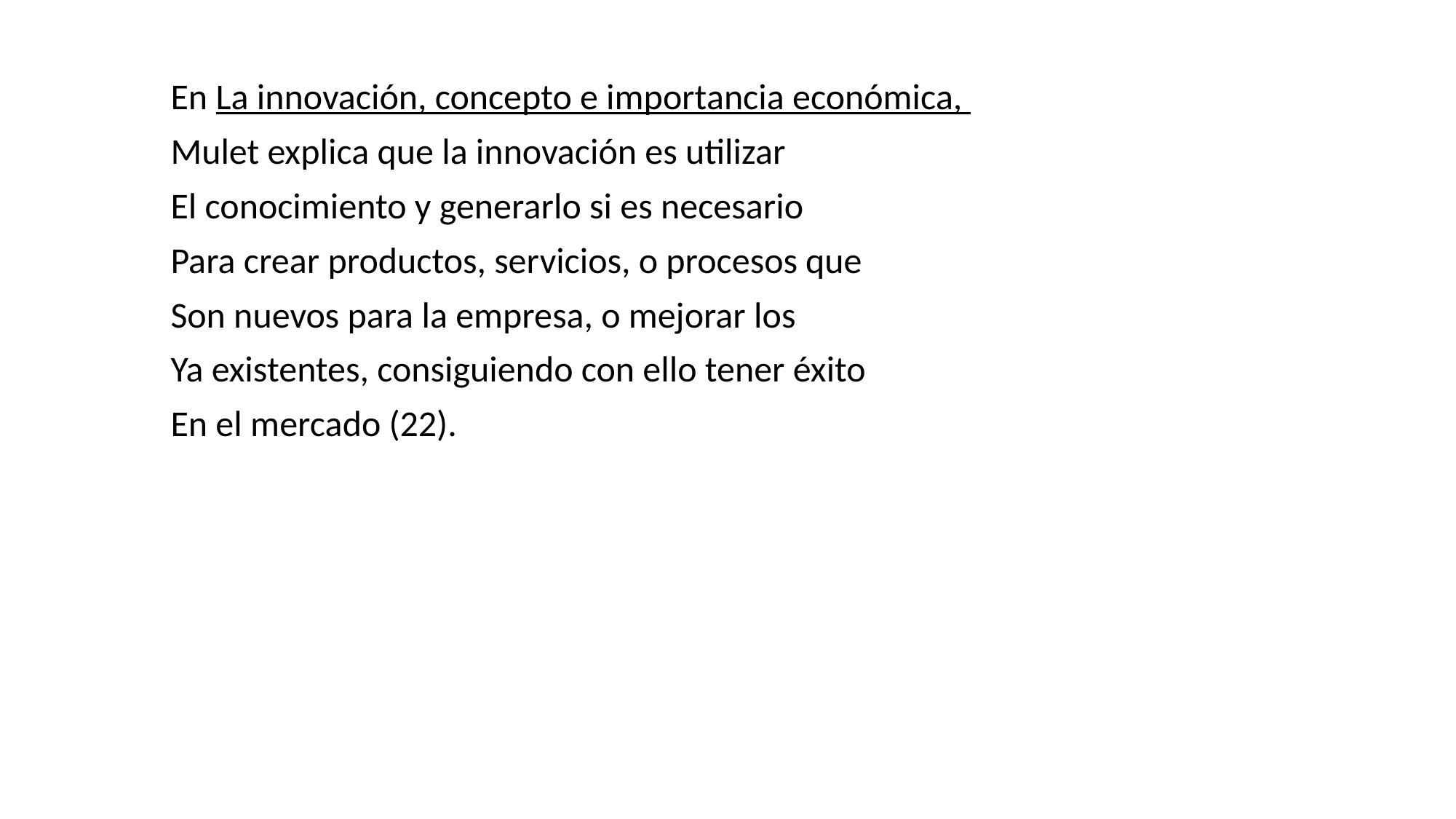

En La innovación, concepto e importancia económica,
Mulet explica que la innovación es utilizar
El conocimiento y generarlo si es necesario
Para crear productos, servicios, o procesos que
Son nuevos para la empresa, o mejorar los
Ya existentes, consiguiendo con ello tener éxito
En el mercado (22).